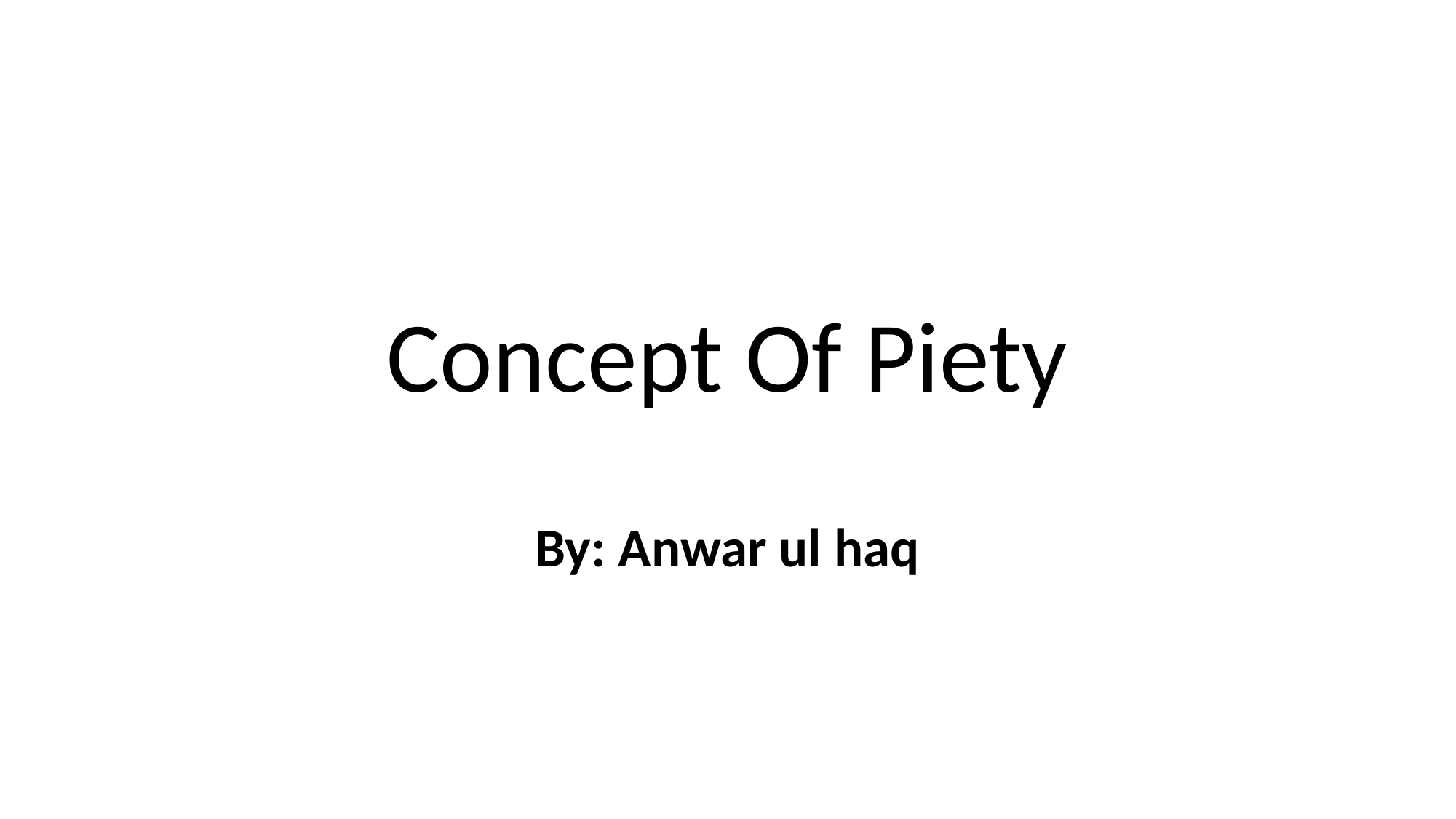

# Concept Of Piety
By: Anwar ul haq